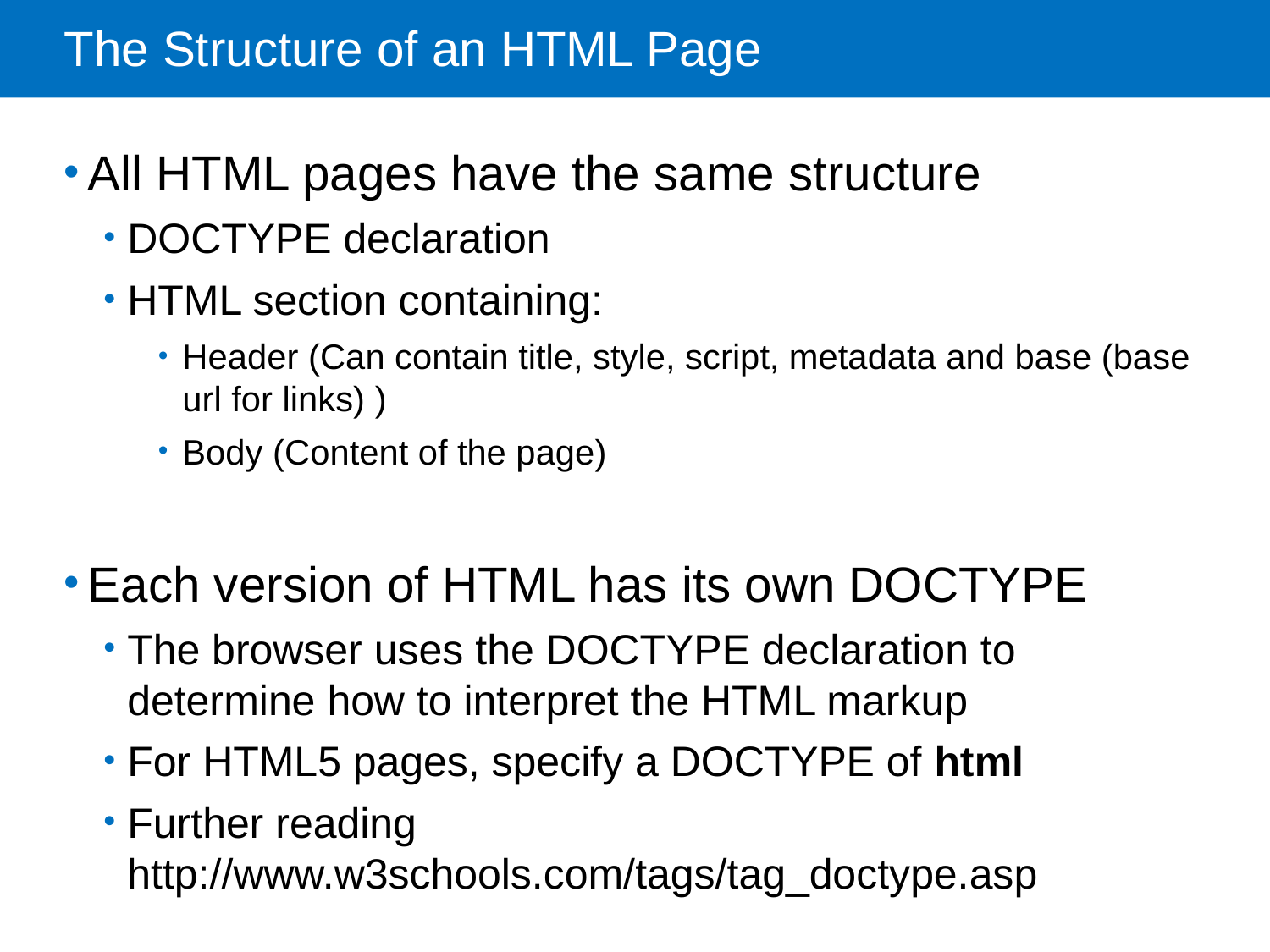

# The Structure of an HTML Page
All HTML pages have the same structure
DOCTYPE declaration
HTML section containing:
Header (Can contain title, style, script, metadata and base (base url for links) )
Body (Content of the page)

Each version of HTML has its own DOCTYPE
The browser uses the DOCTYPE declaration to determine how to interpret the HTML markup
For HTML5 pages, specify a DOCTYPE of html
Further reading http://www.w3schools.com/tags/tag_doctype.asp